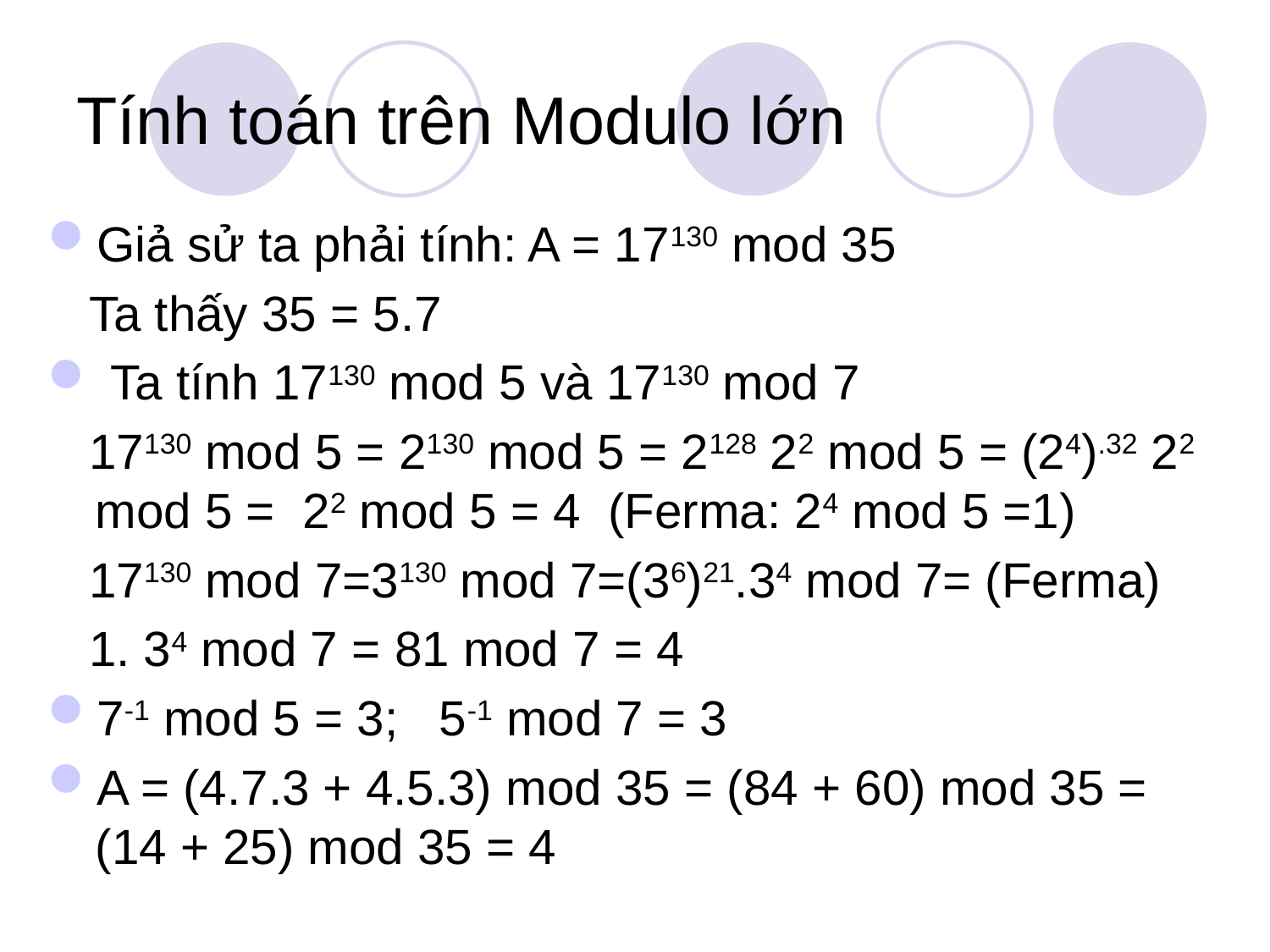

# Tính toán trên Modulo lớn
Giả sử ta phải tính: A = 17130 mod 35
   Ta thấy 35 = 5.7
 Ta tính 17130 mod 5 và 17130 mod 7
   17130 mod 5 = 2130 mod 5 = 2128 22 mod 5 = (24).32 22 mod 5 =  22 mod 5 = 4  (Ferma: 24 mod 5 =1)
   17130 mod 7=3130 mod 7=(36)21.34 mod 7= (Ferma)
   1. 34 mod 7 = 81 mod 7 = 4
7-1 mod 5 = 3;   5-1 mod 7 = 3
A = (4.7.3 + 4.5.3) mod 35 = (84 + 60) mod 35 = (14 + 25) mod 35 = 4